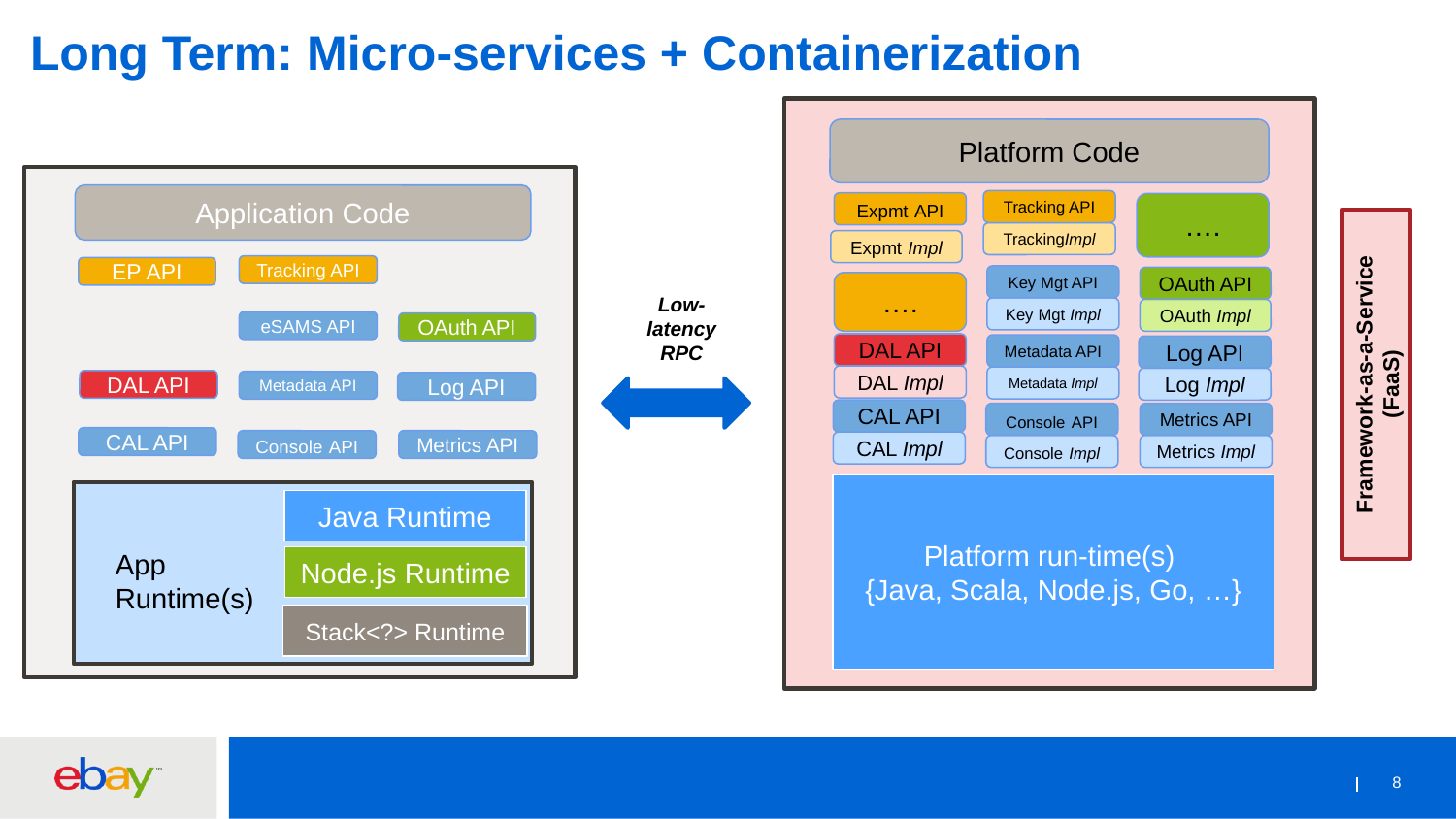

# Long Term: Micro-services + Containerization

Platform Code
Tracking API
TrackingImpl
Expmt API
….
Expmt Impl
Key Mgt API
Key Mgt Impl
OAuth API
OAuth Impl
….
DAL API
DAL Impl
Metadata API
Metadata Impl
Log API
Log Impl
CAL API
CAL Impl
Metrics API
Metrics Impl
Console API
Console Impl
Platform run-time(s)
{Java, Scala, Node.js, Go, …}

Application Code
Tracking API
EP API
eSAMS API
OAuth API
DAL API
Metadata API
Log API
CAL API
Console API
Metrics API
Low-latency RPC
Framework-as-a-Service (FaaS)

Java Runtime
App Runtime(s)
Node.js Runtime
Stack<?> Runtime
8